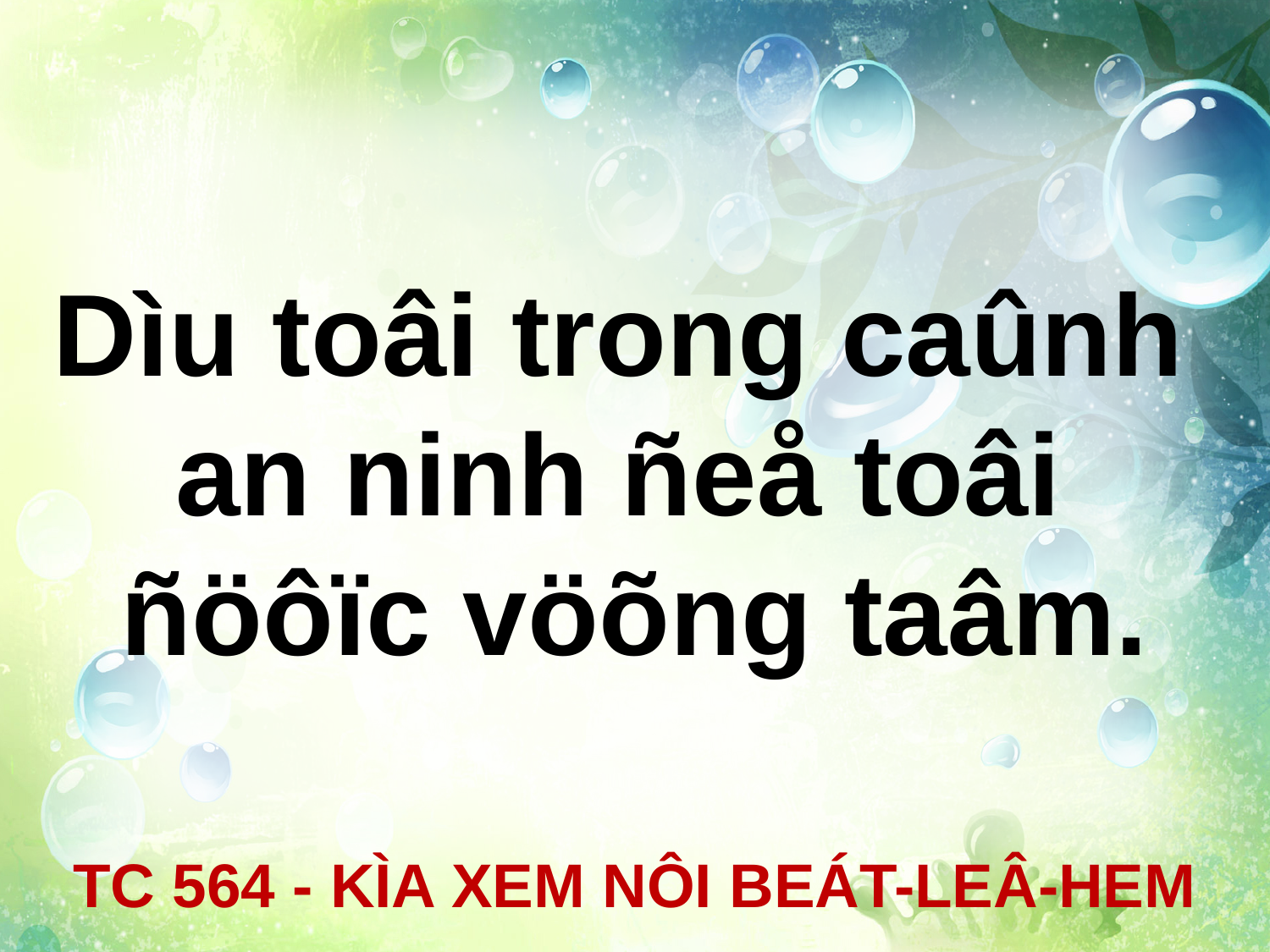

Dìu toâi trong caûnh
an ninh ñeå toâi
ñöôïc vöõng taâm.
TC 564 - KÌA XEM NÔI BEÁT-LEÂ-HEM